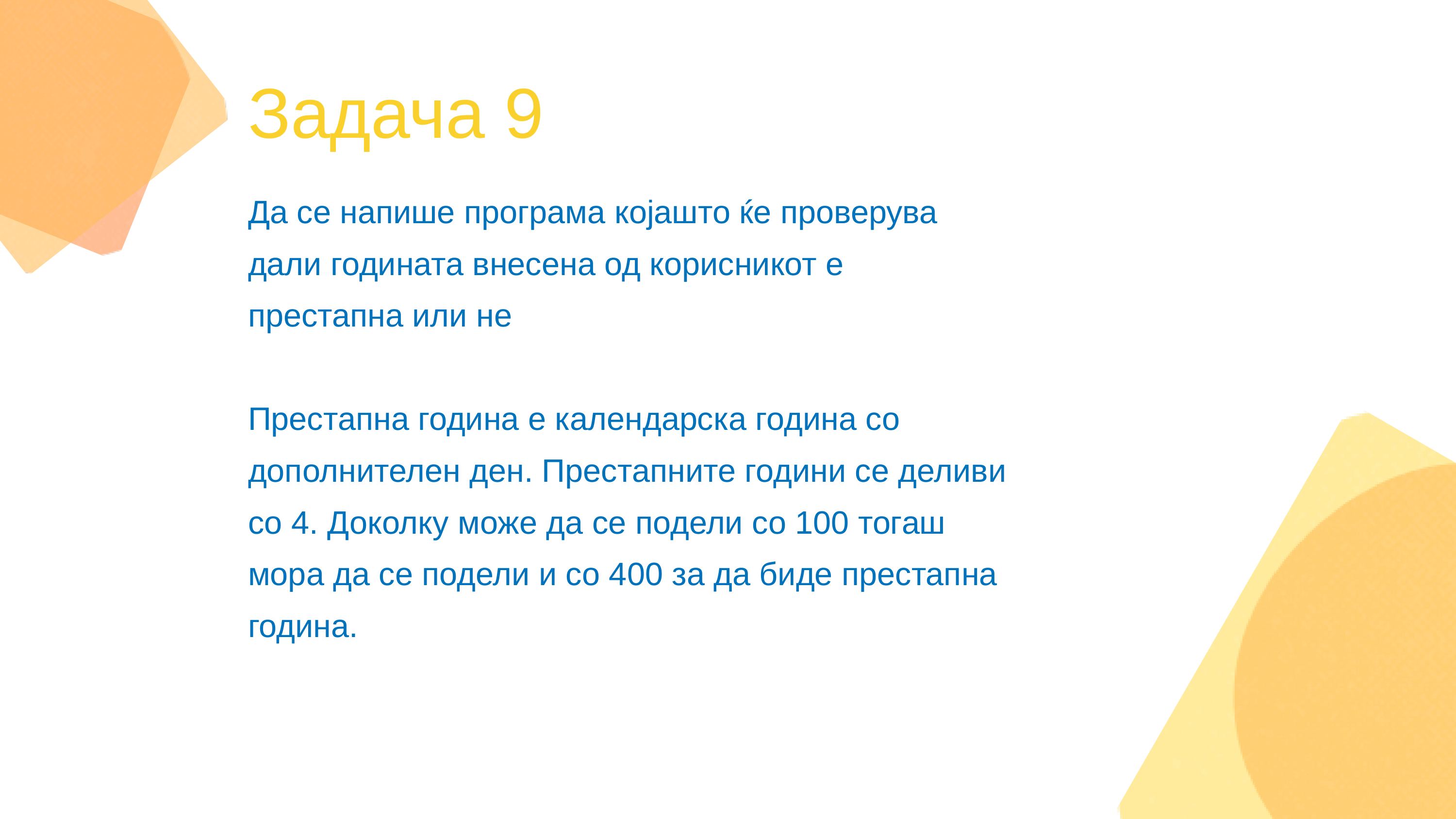

Задача 9
Да се напише програма којашто ќе проверува дали годината внесена од корисникот е престапна или не

Престапна година е календарска година со дополнителен ден. Престапните години се деливи со 4. Доколку може да се подели со 100 тогаш мора да се подели и со 400 за да биде престапна година.